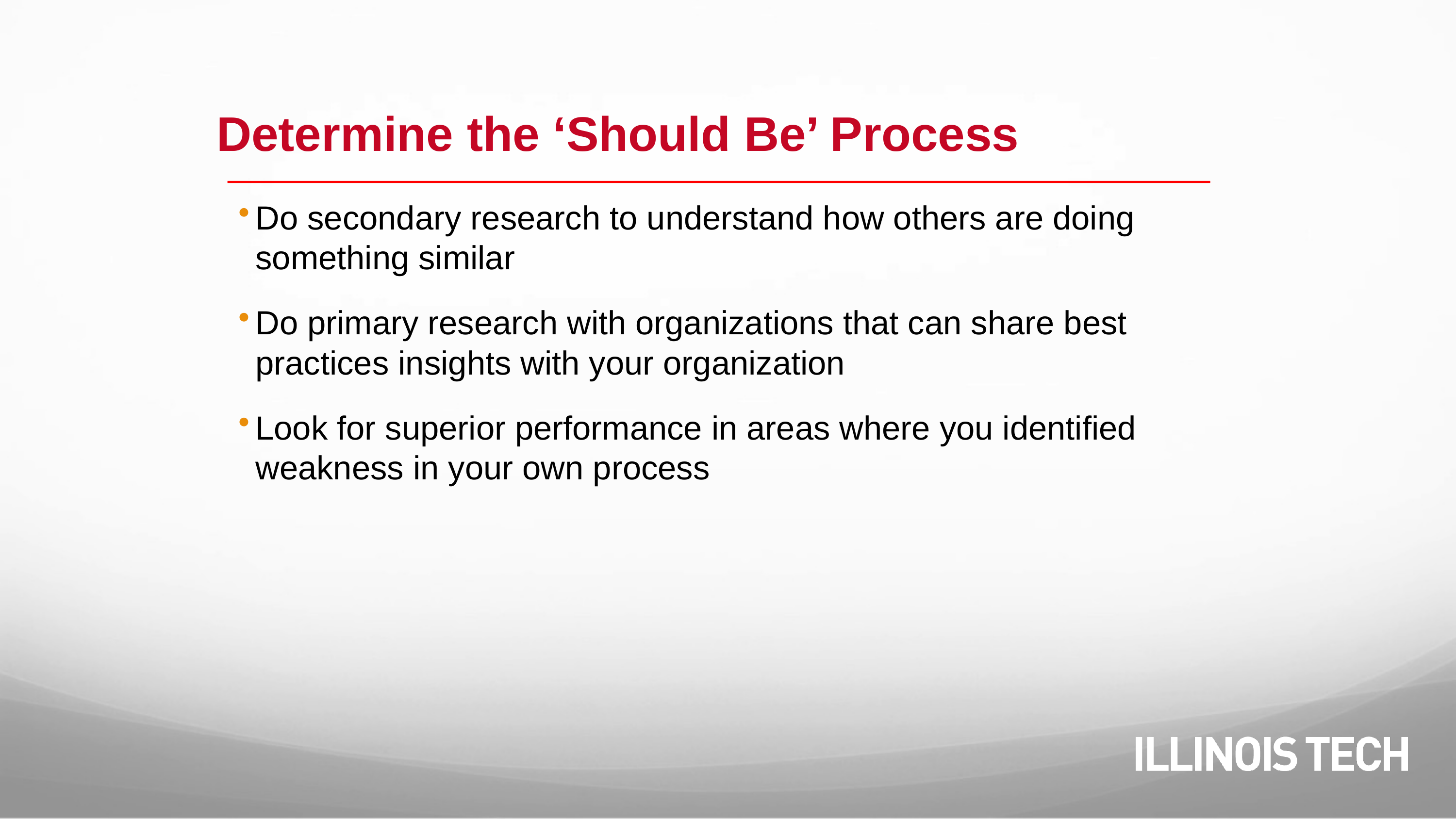

Determine the ‘Should Be’ Process

Do secondary research to understand how others are doing something similar
Do primary research with organizations that can share best practices insights with your organization
Look for superior performance in areas where you identified weakness in your own process